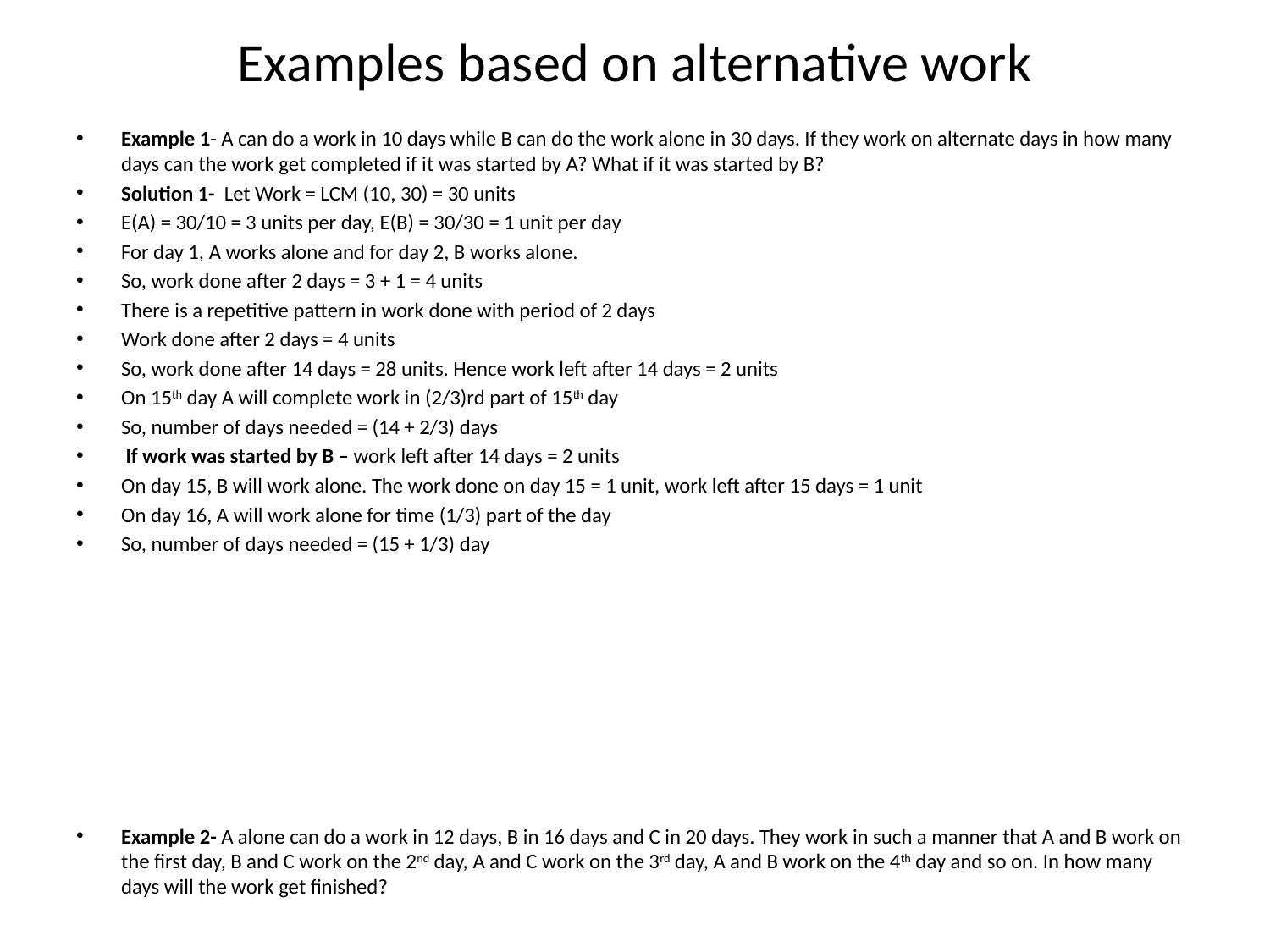

# Examples based on alternative work
Example 1- A can do a work in 10 days while B can do the work alone in 30 days. If they work on alternate days in how many days can the work get completed if it was started by A? What if it was started by B?
Solution 1-  Let Work = LCM (10, 30) = 30 units
E(A) = 30/10 = 3 units per day, E(B) = 30/30 = 1 unit per day
For day 1, A works alone and for day 2, B works alone.
So, work done after 2 days = 3 + 1 = 4 units
There is a repetitive pattern in work done with period of 2 days
Work done after 2 days = 4 units
So, work done after 14 days = 28 units. Hence work left after 14 days = 2 units
On 15th day A will complete work in (2/3)rd part of 15th day
So, number of days needed = (14 + 2/3) days
 If work was started by B – work left after 14 days = 2 units
On day 15, B will work alone. The work done on day 15 = 1 unit, work left after 15 days = 1 unit
On day 16, A will work alone for time (1/3) part of the day
So, number of days needed = (15 + 1/3) day

Example 2- A alone can do a work in 12 days, B in 16 days and C in 20 days. They work in such a manner that A and B work on the first day, B and C work on the 2nd day, A and C work on the 3rd day, A and B work on the 4th day and so on. In how many days will the work get finished?